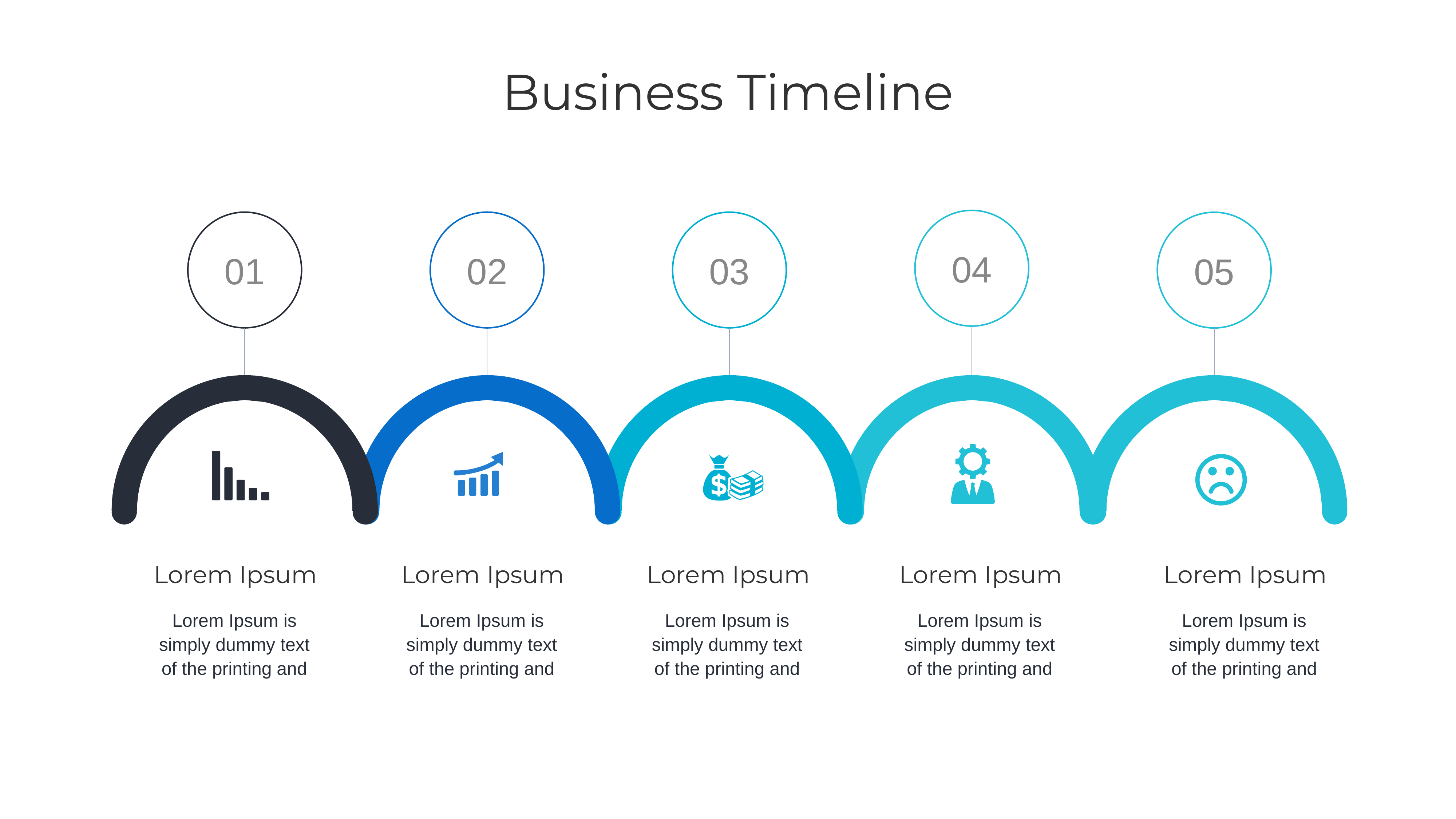

Business Timeline
04
02
01
03
05

Lorem Ipsum
Lorem Ipsum
Lorem Ipsum
Lorem Ipsum
Lorem Ipsum
Lorem Ipsum is simply dummy text of the printing and
Lorem Ipsum is simply dummy text of the printing and
Lorem Ipsum is simply dummy text of the printing and
Lorem Ipsum is simply dummy text of the printing and
Lorem Ipsum is simply dummy text of the printing and